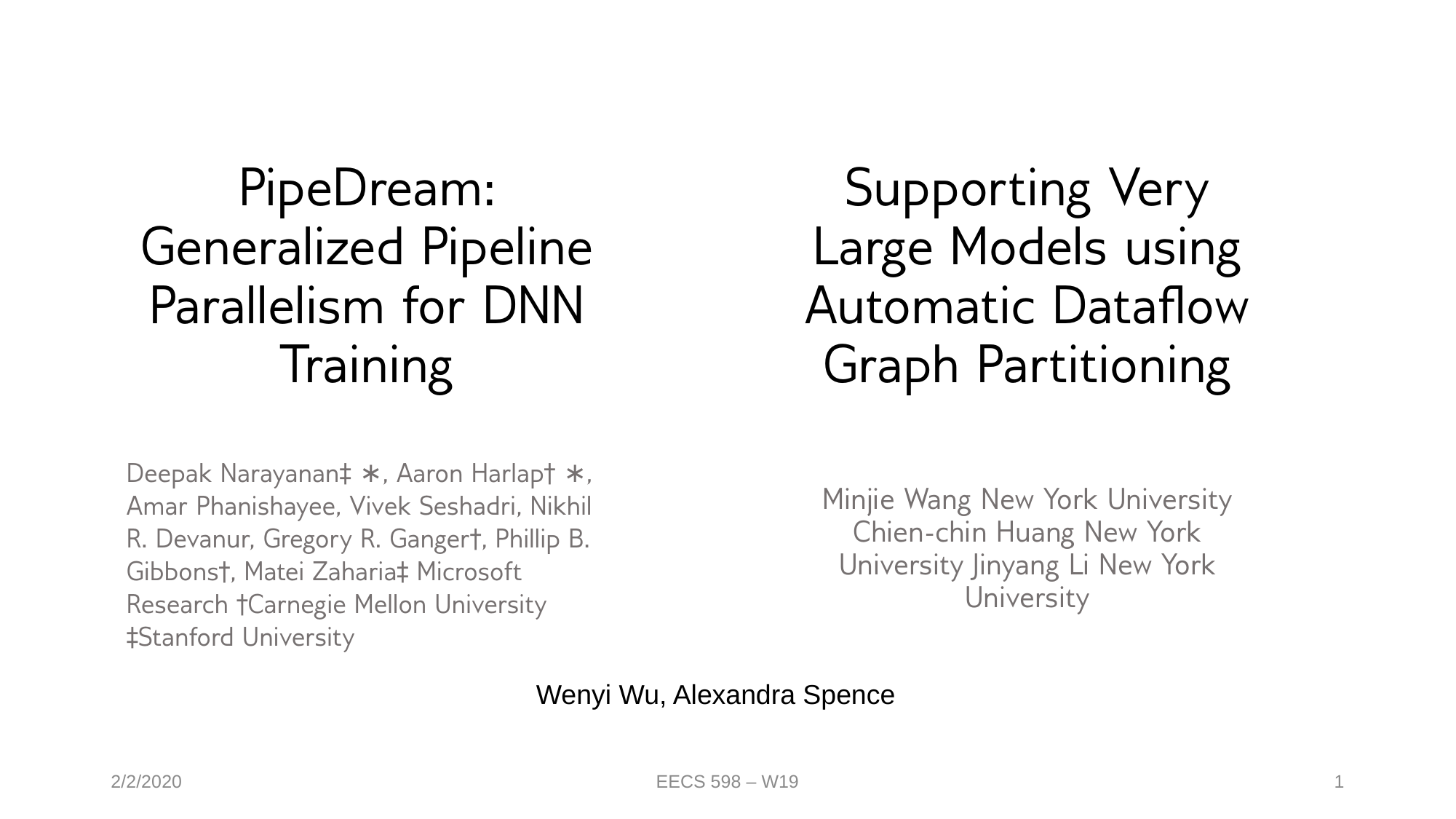

# Supporting Very Large Models using Automatic Dataflow Graph Partitioning
PipeDream: Generalized Pipeline Parallelism for DNN Training
Deepak Narayanan‡ ∗, Aaron Harlap† ∗, Amar Phanishayee, Vivek Seshadri, Nikhil R. Devanur, Gregory R. Ganger†, Phillip B. Gibbons†, Matei Zaharia‡ Microsoft Research †Carnegie Mellon University ‡Stanford University
Minjie Wang New York University Chien-chin Huang New York University Jinyang Li New York University
Wenyi Wu, Alexandra Spence
2/2/2020
EECS 598 – W19
1